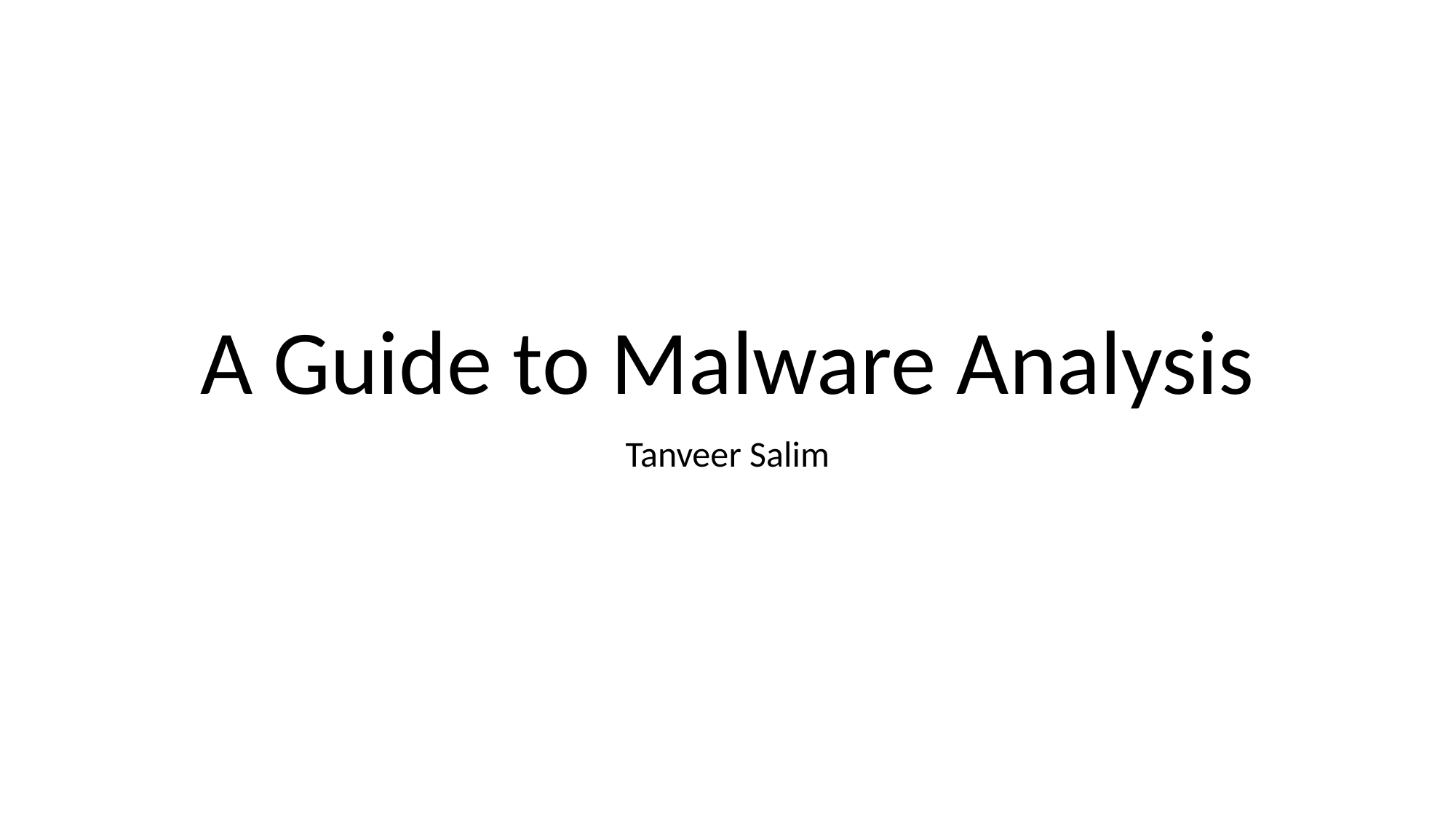

# A Guide to Malware Analysis
Tanveer Salim